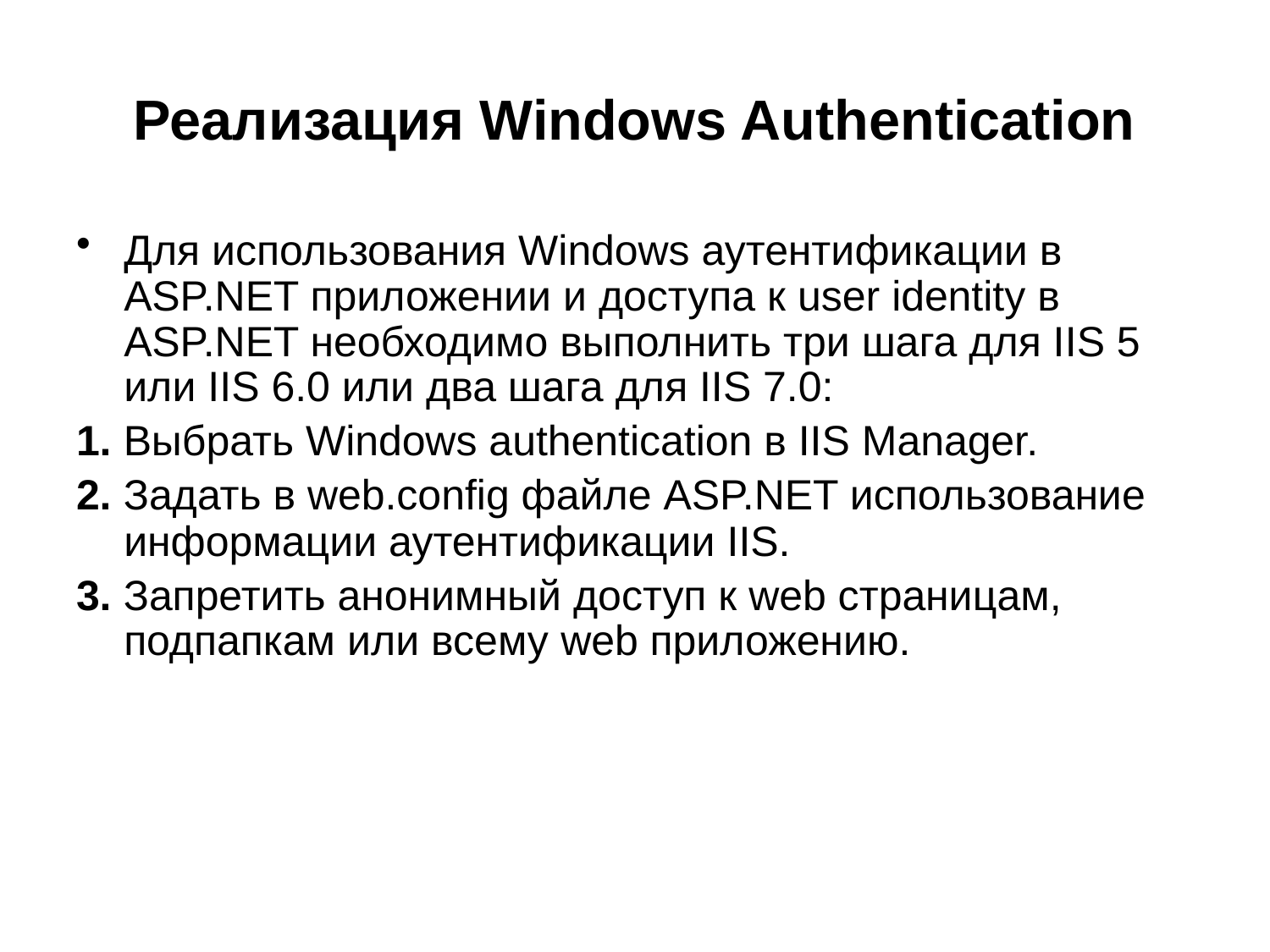

# Реализация Windows Authentication
Для использования Windows аутентификации в ASP.NET приложении и доступа к user identity в ASP.NET необходимо выполнить три шага для IIS 5 или IIS 6.0 или два шага для IIS 7.0:
1. Выбрать Windows authentication в IIS Manager.
2. Задать в web.config файле ASP.NET использование информации аутентификации IIS.
3. Запретить анонимный доступ к web страницам, подпапкам или всему web приложению.